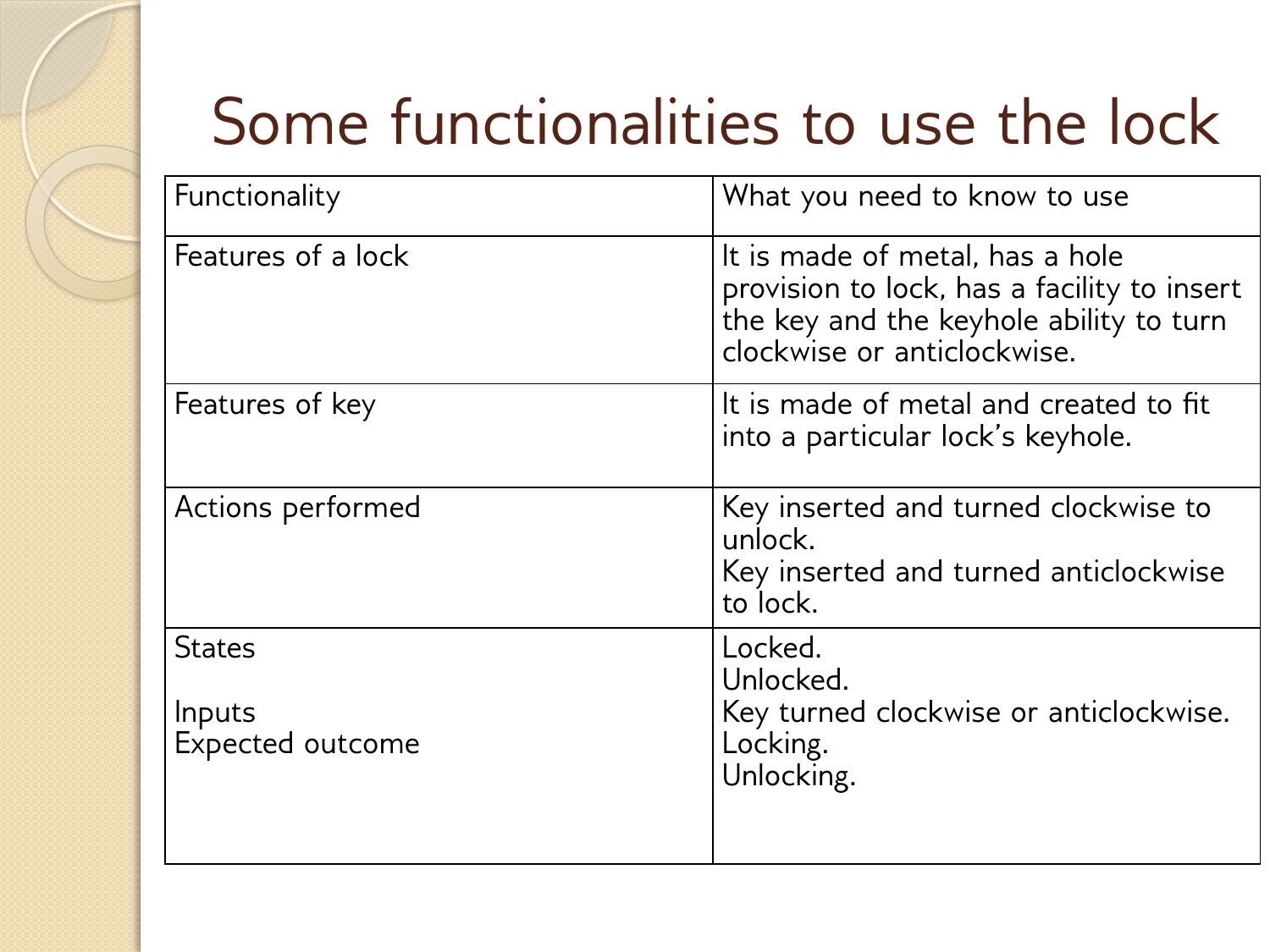

# Some functionalities to use the lock
| Functionality | What you need to know to use |
| --- | --- |
| Features of a lock | It is made of metal, has a hole provision to lock, has a facility to insert the key and the keyhole ability to turn clockwise or anticlockwise. |
| Features of key | It is made of metal and created to fit into a particular lock’s keyhole. |
| Actions performed | Key inserted and turned clockwise to unlock. Key inserted and turned anticlockwise to lock. |
| States Inputs Expected outcome | Locked. Unlocked. Key turned clockwise or anticlockwise. Locking. Unlocking. |